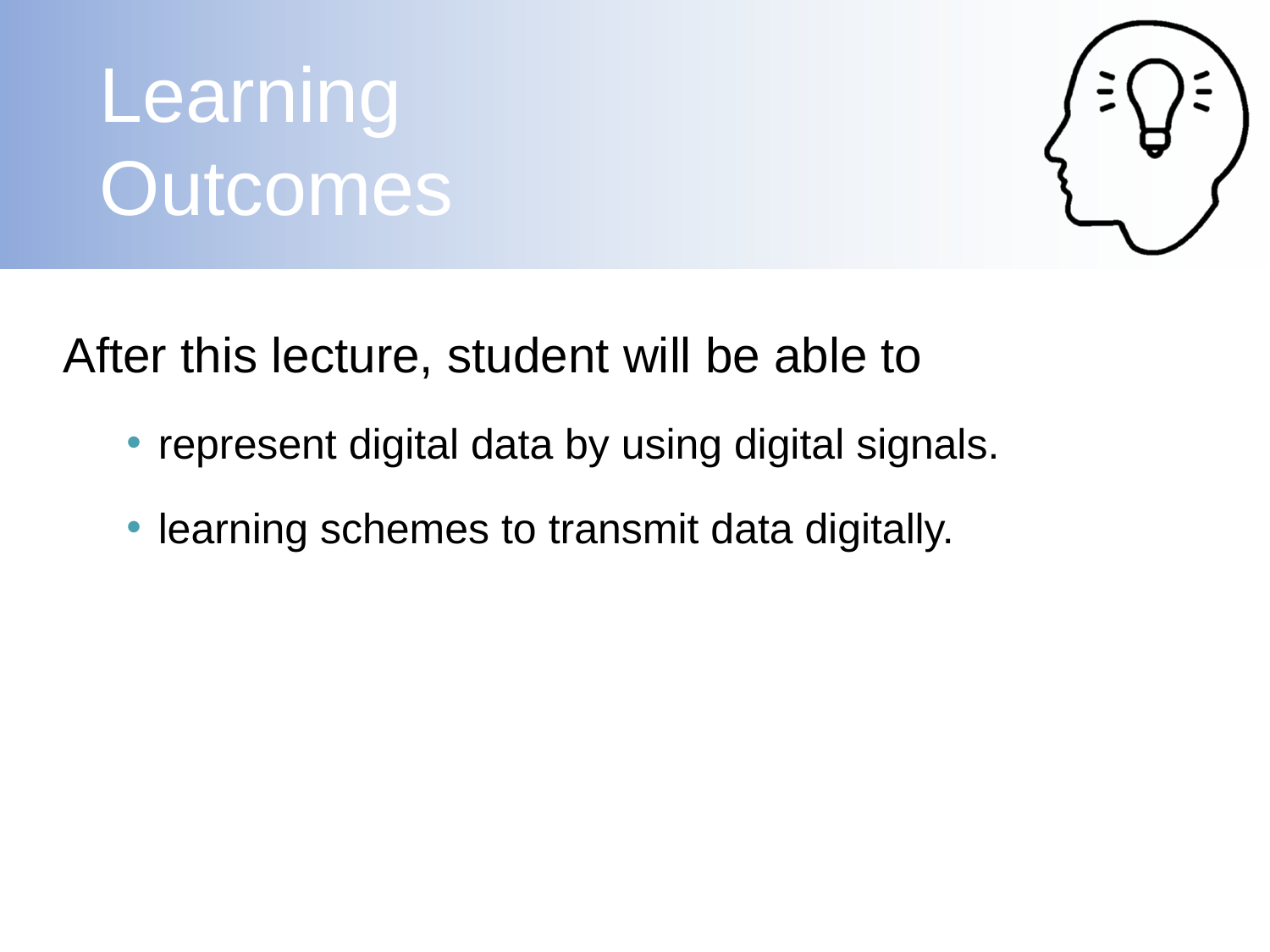

After this lecture, student will be able to
represent digital data by using digital signals.
learning schemes to transmit data digitally.